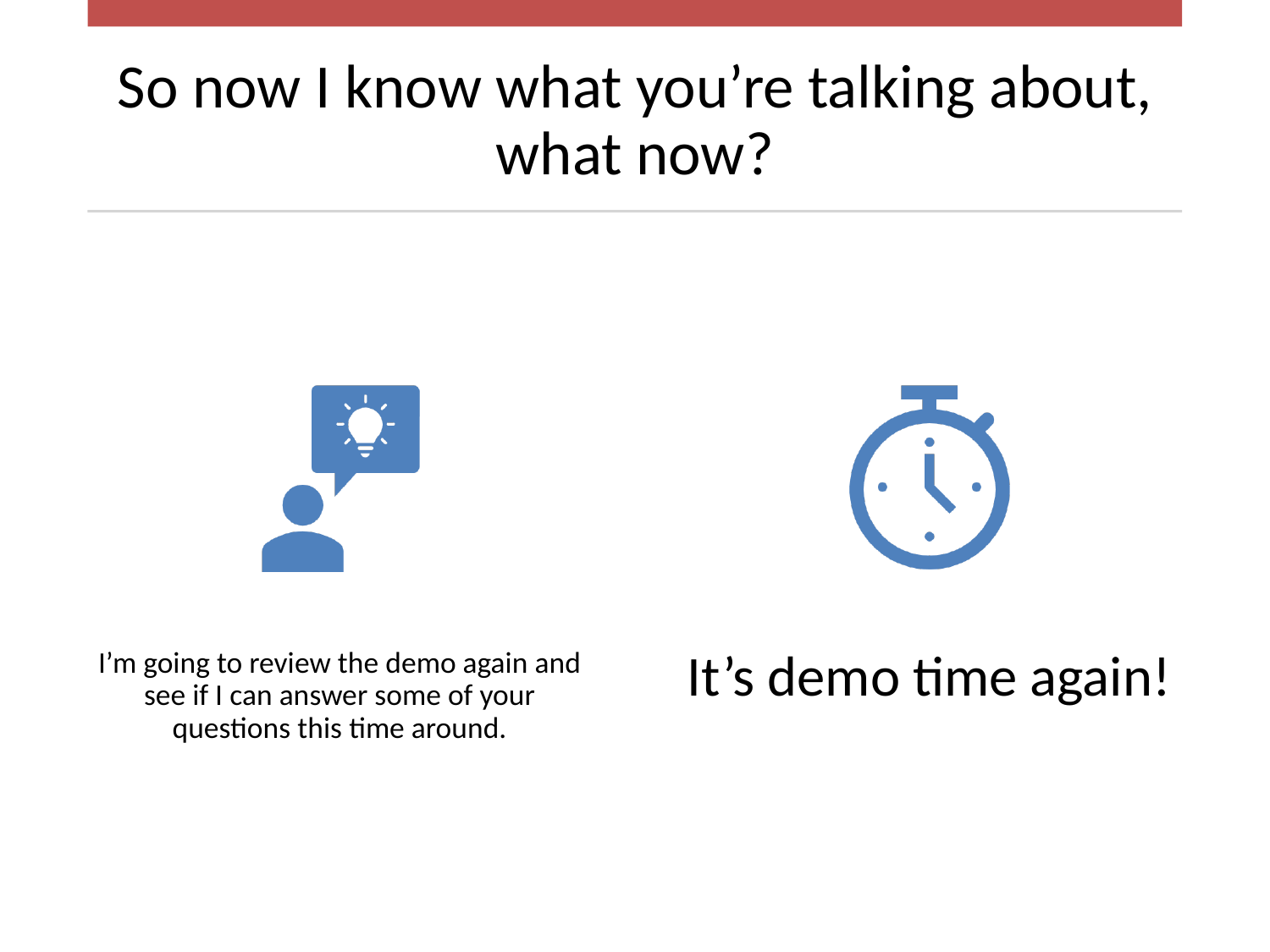

# So now I know what you’re talking about, what now?

I’m going to review the demo again and see if I can answer some of your questions this time around.
It’s demo time again!